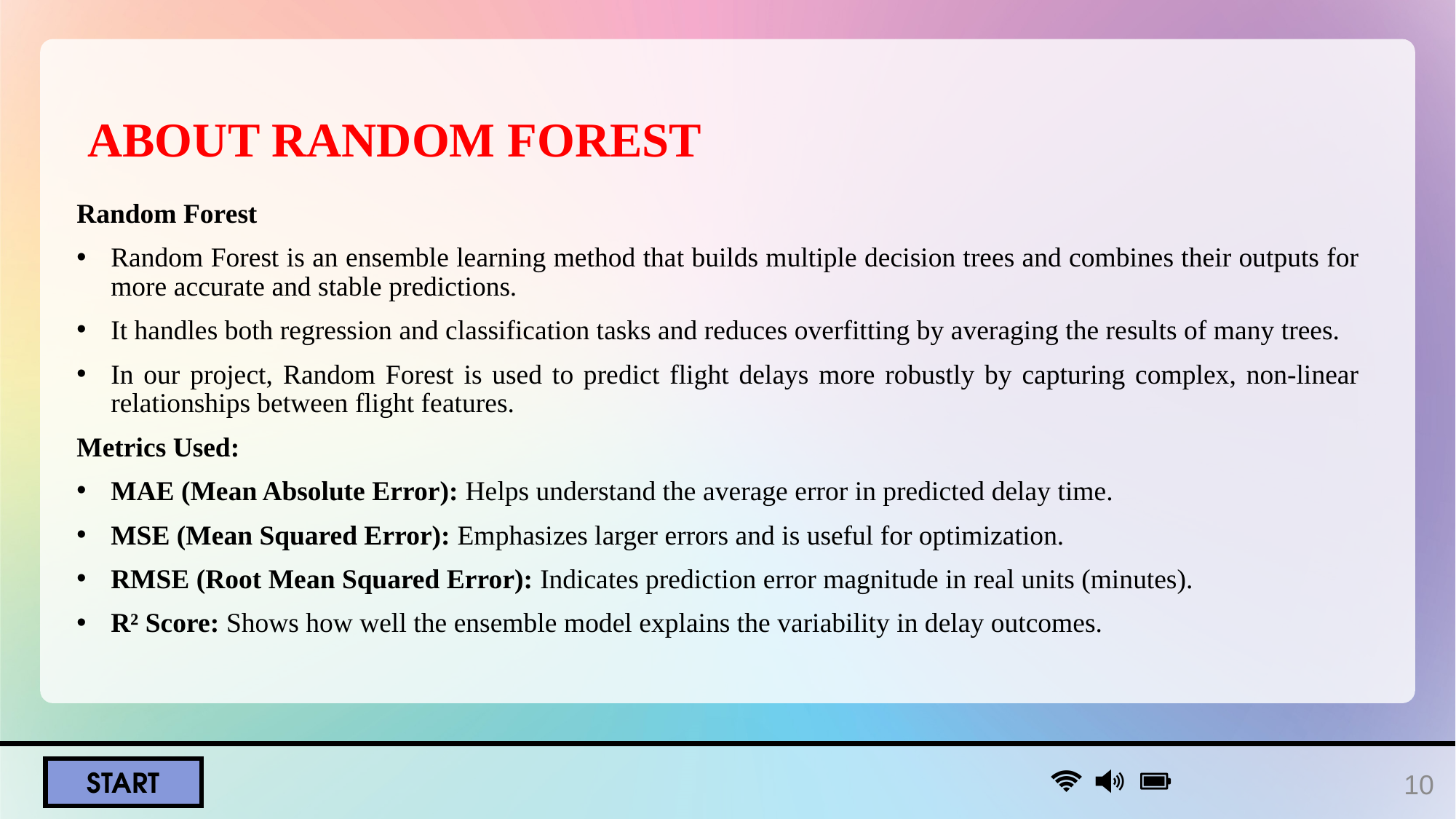

# ABOUT RANDOM FOREST
Random Forest
Random Forest is an ensemble learning method that builds multiple decision trees and combines their outputs for more accurate and stable predictions.
It handles both regression and classification tasks and reduces overfitting by averaging the results of many trees.
In our project, Random Forest is used to predict flight delays more robustly by capturing complex, non-linear relationships between flight features.
Metrics Used:
MAE (Mean Absolute Error): Helps understand the average error in predicted delay time.
MSE (Mean Squared Error): Emphasizes larger errors and is useful for optimization.
RMSE (Root Mean Squared Error): Indicates prediction error magnitude in real units (minutes).
R² Score: Shows how well the ensemble model explains the variability in delay outcomes.
10